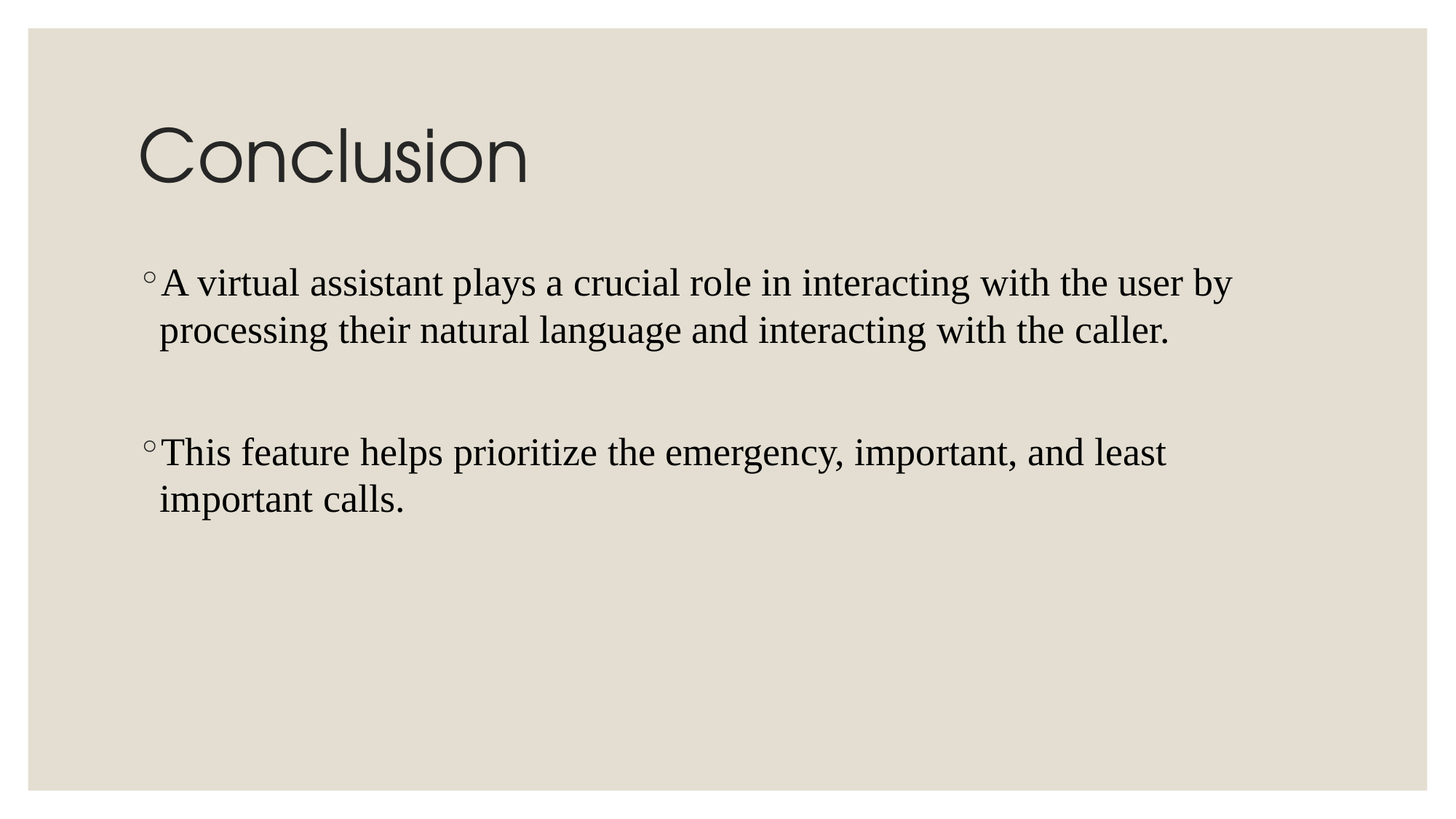

# Conclusion
A virtual assistant plays a crucial role in interacting with the user by processing their natural language and interacting with the caller.

This feature helps prioritize the emergency, important, and least important calls.